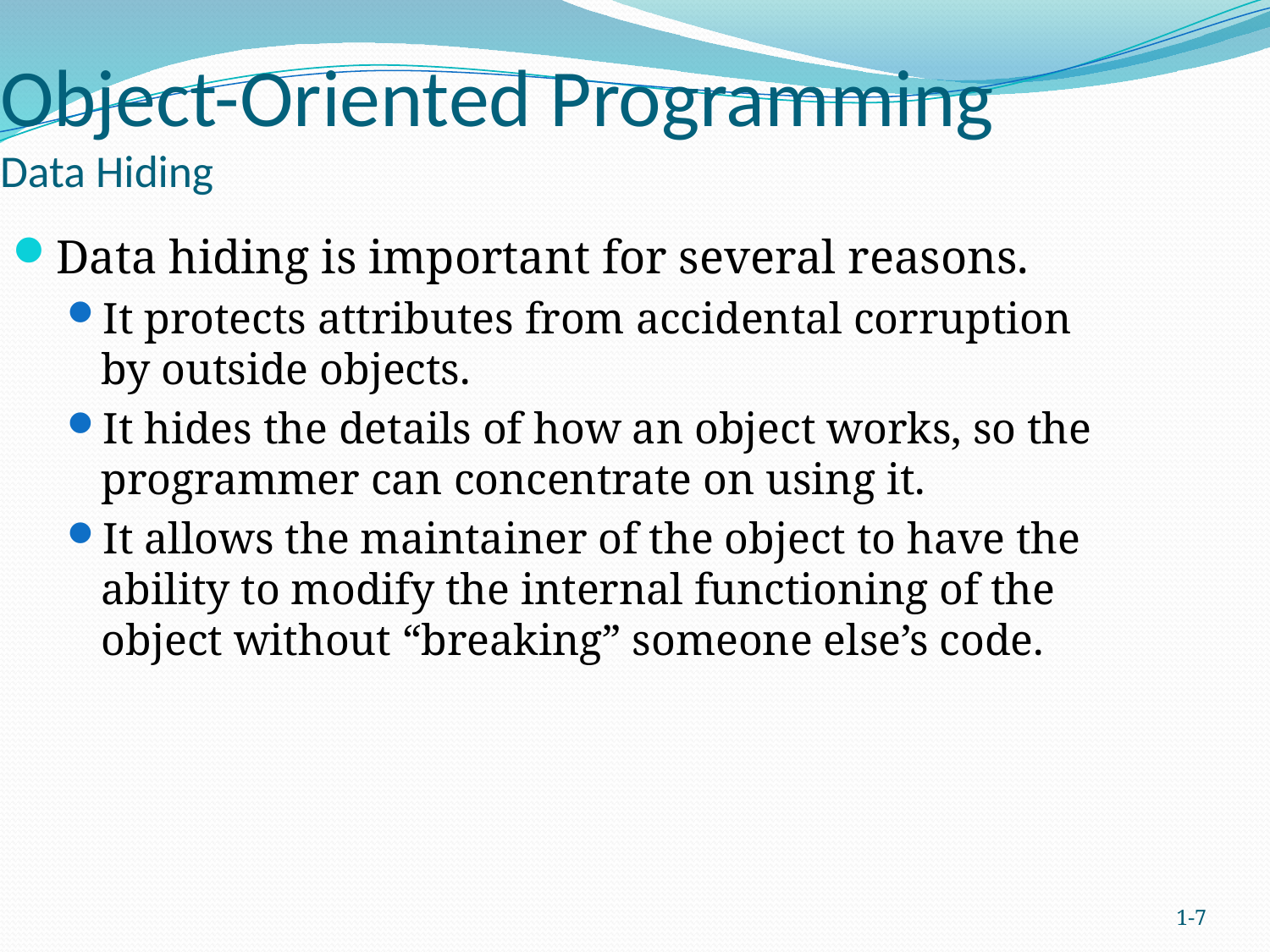

Object-Oriented Programming
Data Hiding
Data hiding is important for several reasons.
It protects attributes from accidental corruption by outside objects.
It hides the details of how an object works, so the programmer can concentrate on using it.
It allows the maintainer of the object to have the ability to modify the internal functioning of the object without “breaking” someone else’s code.
1-7